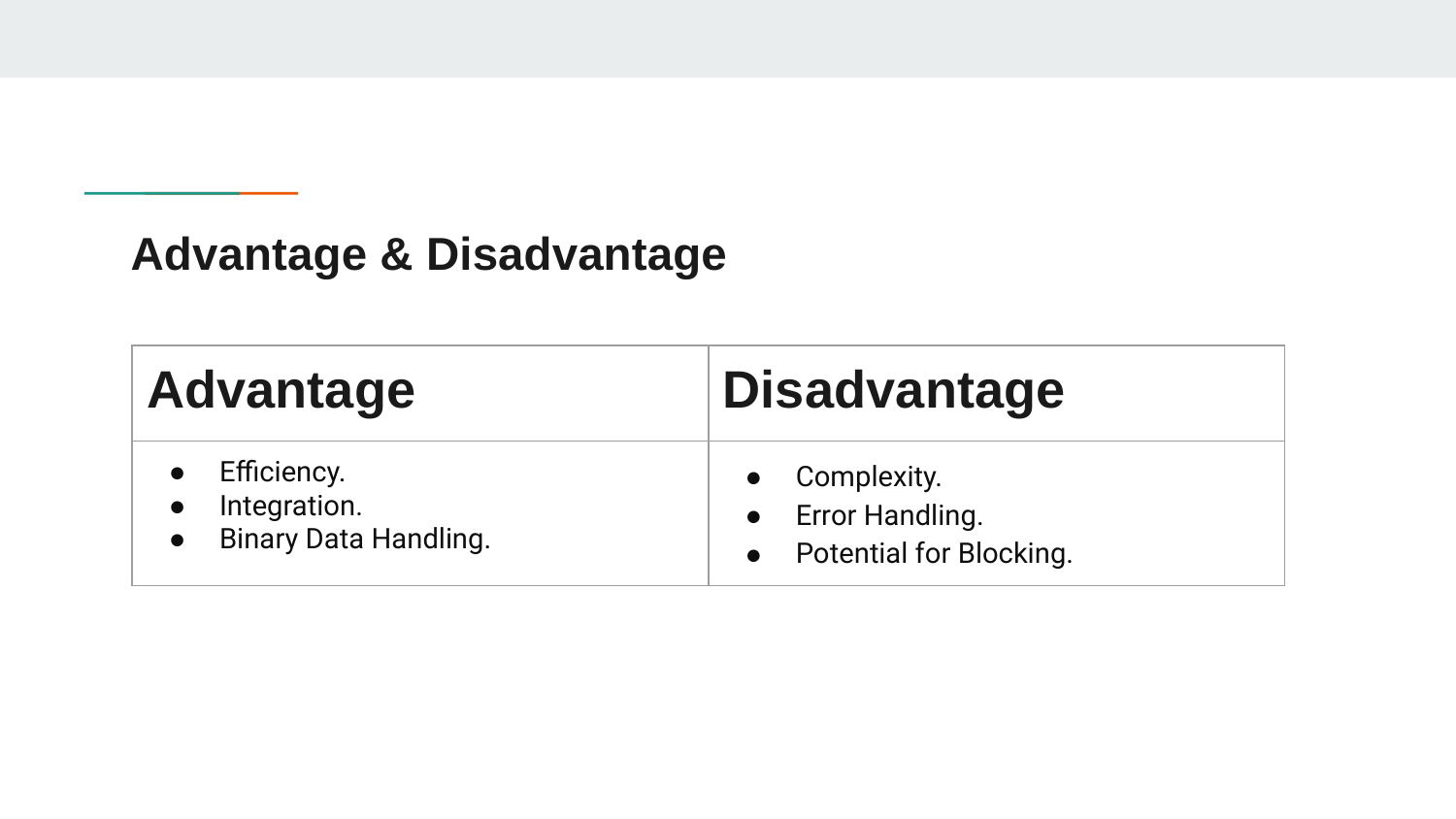

# Advantage & Disadvantage
| Advantage | Disadvantage |
| --- | --- |
| Efficiency. Integration. Binary Data Handling. | Complexity. Error Handling. Potential for Blocking. |